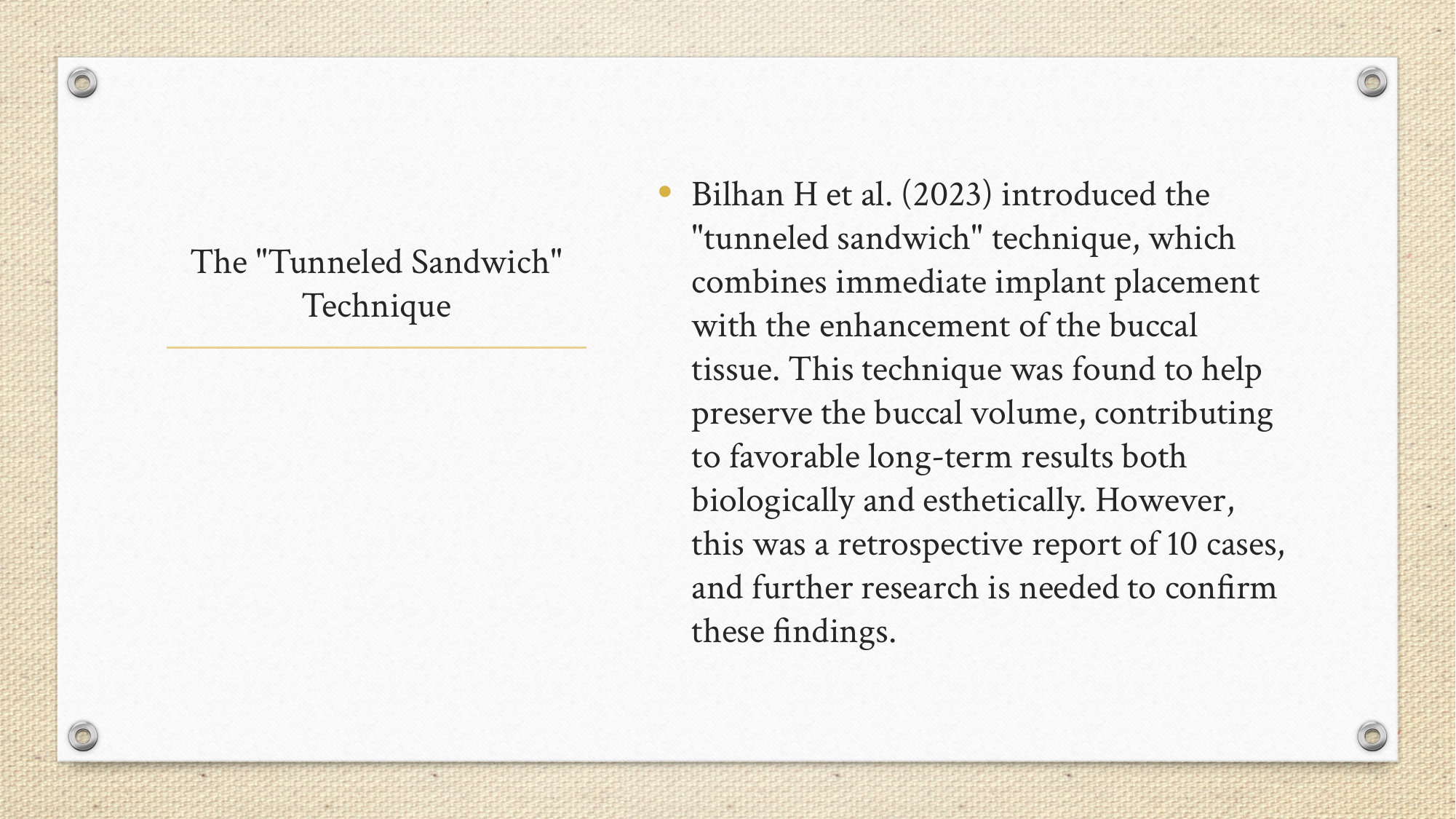

Bilhan H et al. (2023) introduced the "tunneled sandwich" technique, which combines immediate implant placement with the enhancement of the buccal tissue. This technique was found to help preserve the buccal volume, contributing to favorable long-term results both biologically and esthetically. However, this was a retrospective report of 10 cases, and further research is needed to confirm these findings.
# The "Tunneled Sandwich" Technique